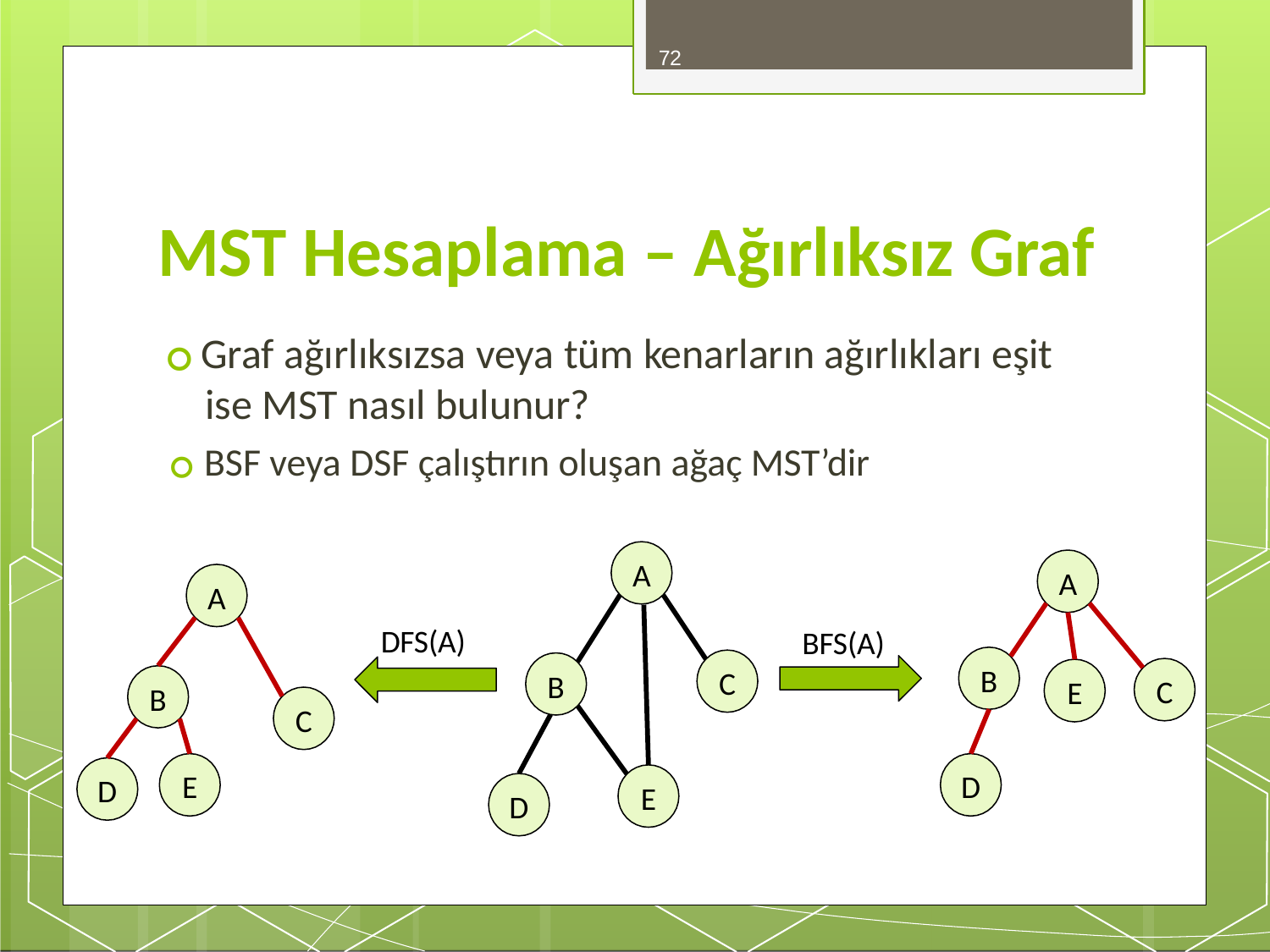

72
# MST Hesaplama – Ağırlıksız Graf
🞇 Graf ağırlıksızsa veya tüm kenarların ağırlıkları eşit ise MST nasıl bulunur?
🞇 BSF veya DSF çalıştırın oluşan ağaç MST’dir

A
A

A

DFS(A)
BFS(A)

B
C
B

C
E
B

C

E
D
D
E
D